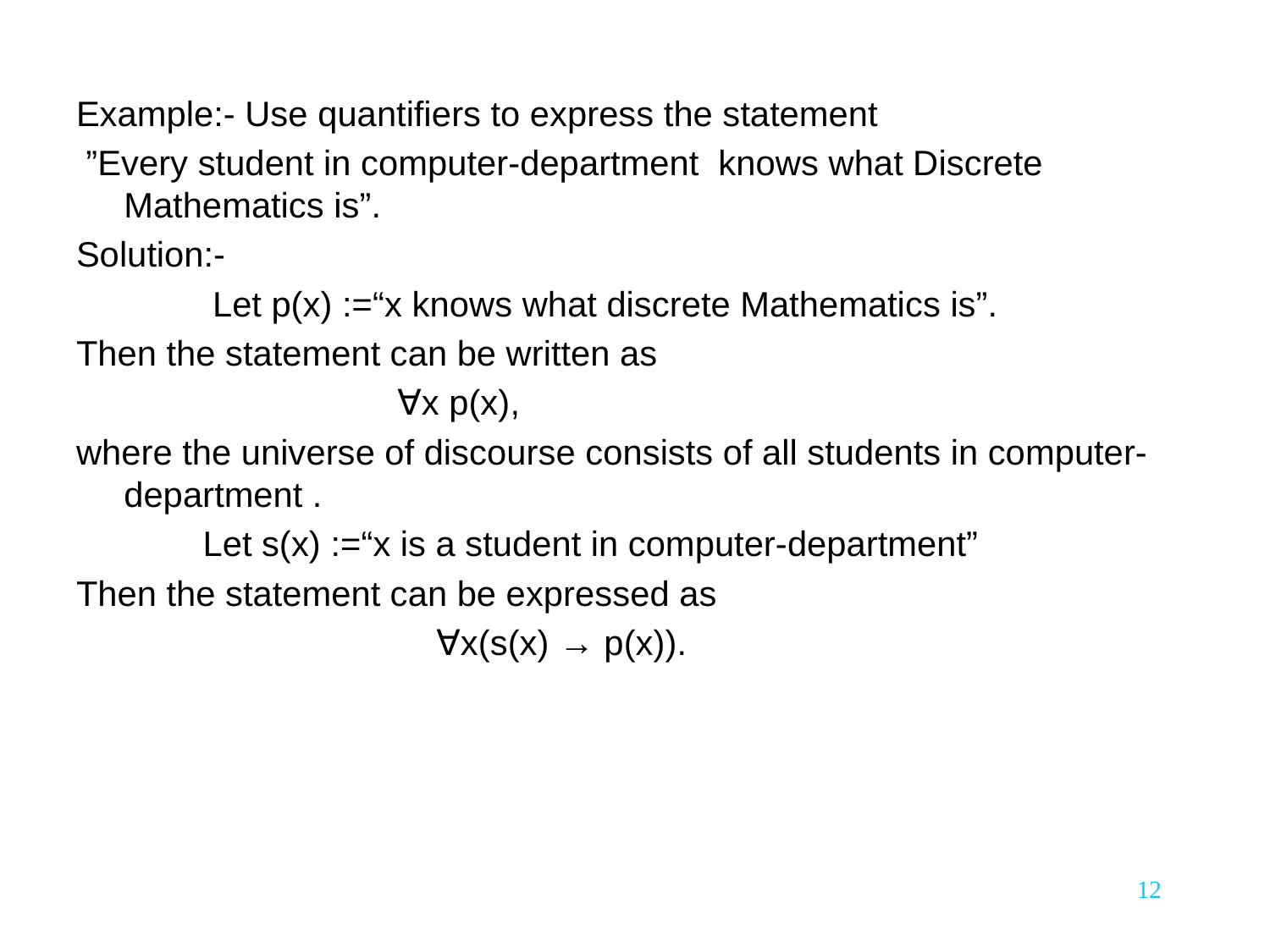

Example:- Use quantiﬁers to express the statement
 ”Every student in computer-department  knows what Discrete Mathematics is”.
Solution:-
              Let p(x) :=“x knows what discrete Mathematics is”.
Then the statement can be written as
                                 ∀x p(x),
where the universe of discourse consists of all students in computer-department .
             Let s(x) :=“x is a student in computer-department”
Then the statement can be expressed as
                                     ∀x(s(x) → p(x)).
12